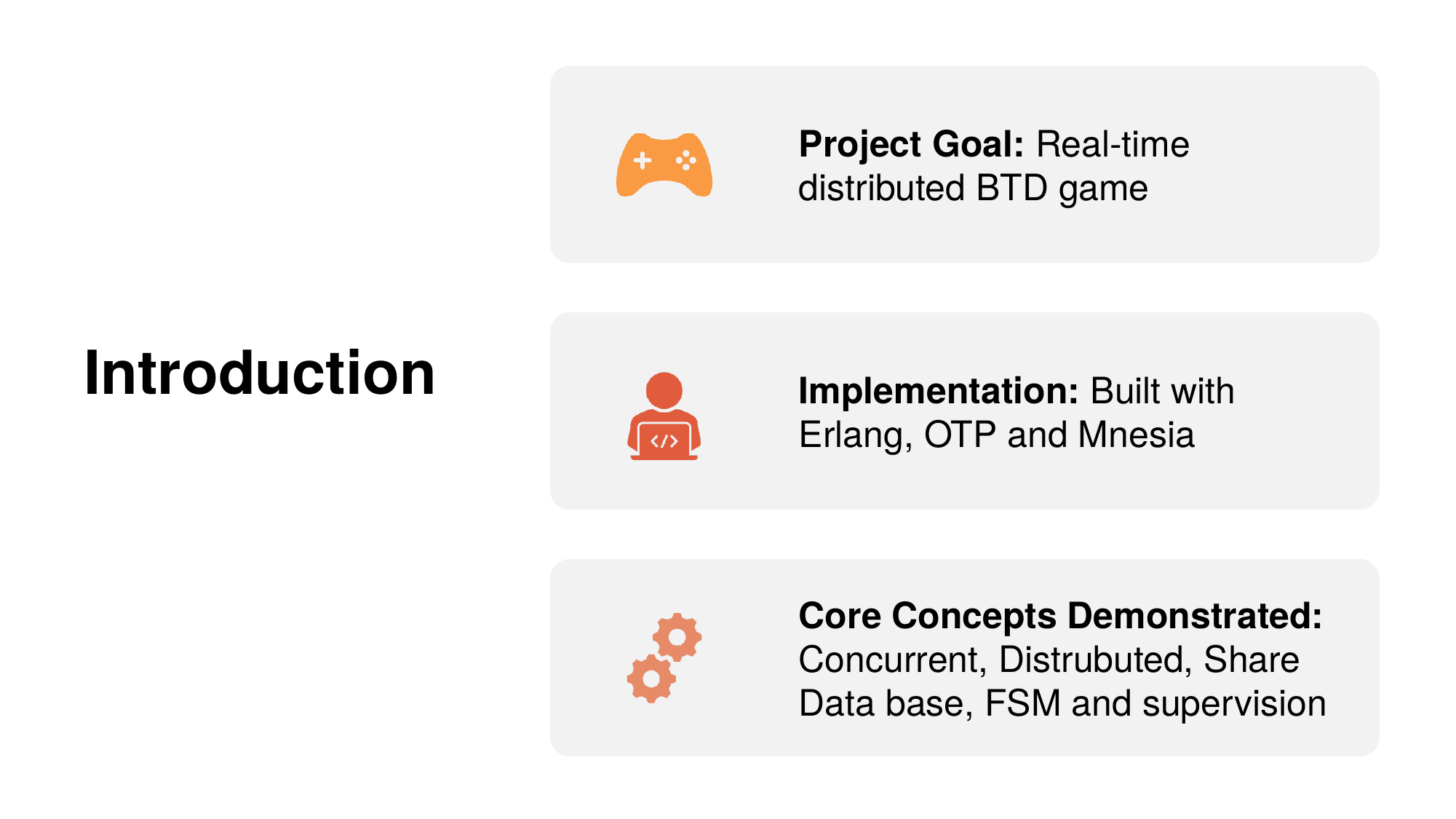

# Introduction
Project Goal: Real-time distributed BTD game
Implementation: Built with Erlang, OTP and Mnesia
Core Concepts Demonstrated: Concurrent, Distrubuted, Share Data base, FSM and supervision